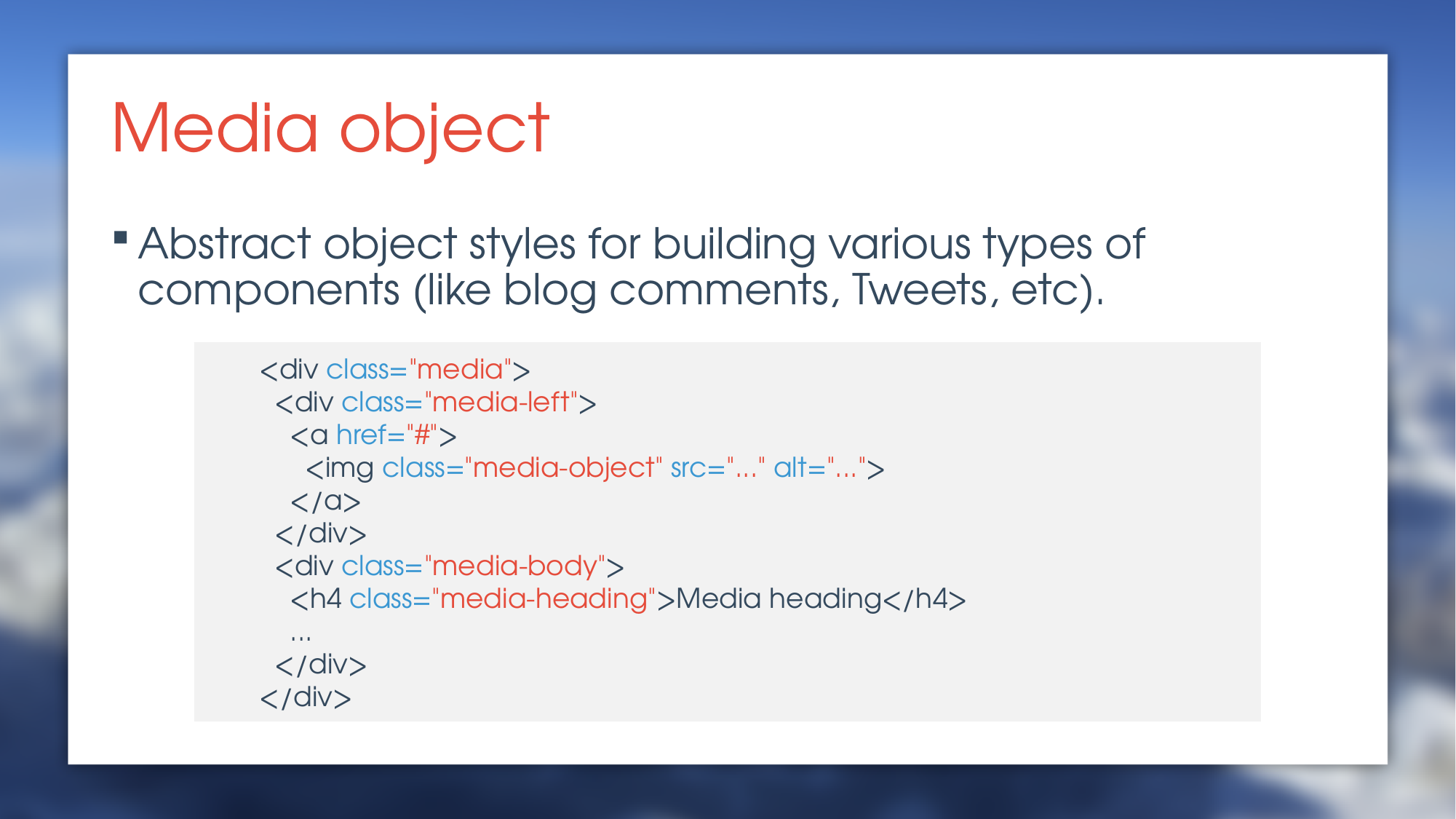

# Media object
Abstract object styles for building various types of components (like blog comments, Tweets, etc).
<div class="media">
  <div class="media-left">
    <a href="#">
      <img class="media-object" src="..." alt="...">
    </a>
  </div>
  <div class="media-body">
    <h4 class="media-heading">Media heading</h4>
    ...
  </div>
</div>